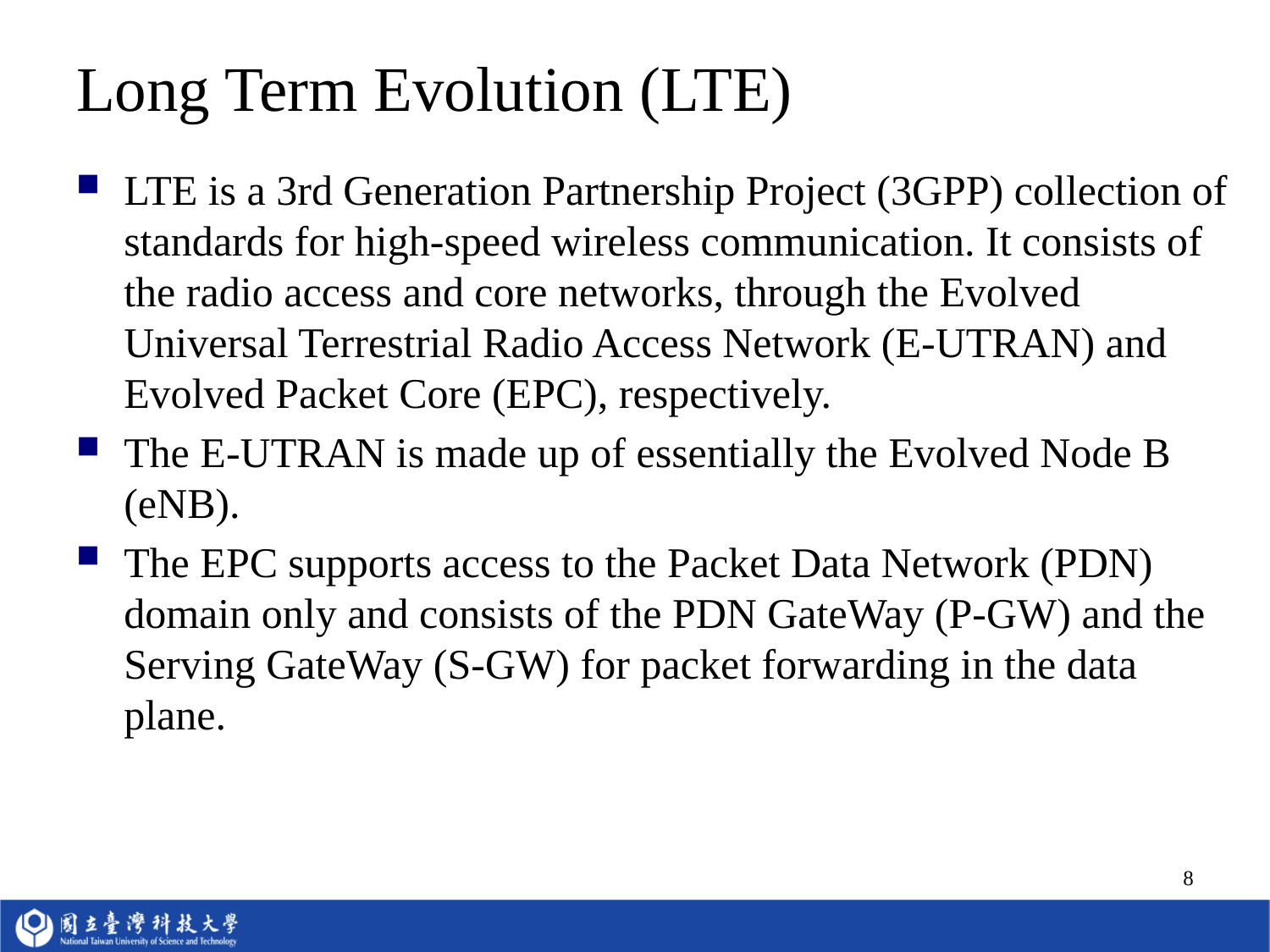

# Long Term Evolution (LTE)
LTE is a 3rd Generation Partnership Project (3GPP) collection of standards for high-speed wireless communication. It consists of the radio access and core networks, through the Evolved Universal Terrestrial Radio Access Network (E-UTRAN) and Evolved Packet Core (EPC), respectively.
The E-UTRAN is made up of essentially the Evolved Node B (eNB).
The EPC supports access to the Packet Data Network (PDN) domain only and consists of the PDN GateWay (P-GW) and the Serving GateWay (S-GW) for packet forwarding in the data plane.

8